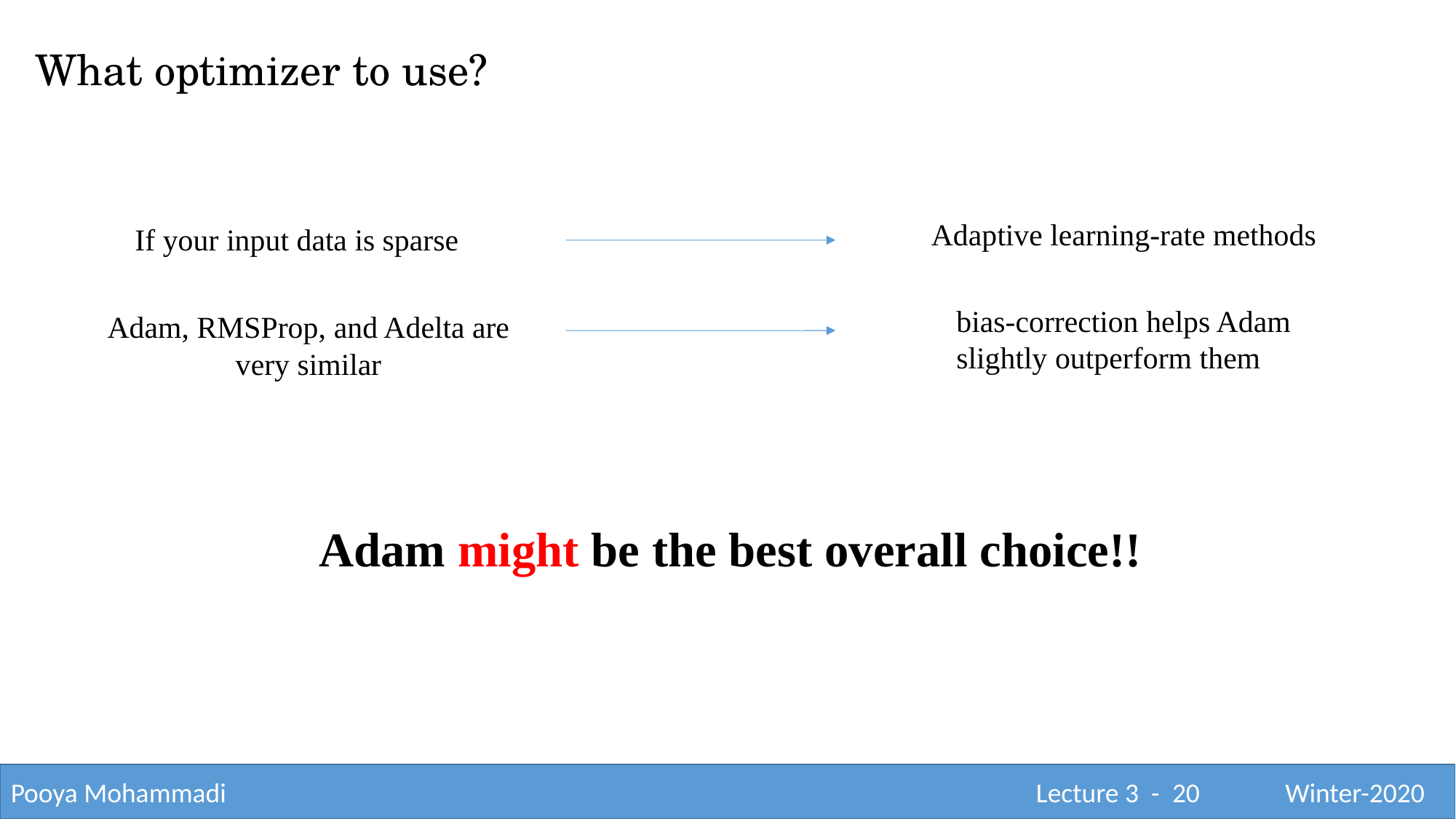

What optimizer to use?
Adaptive learning-rate methods
If your input data is sparse
bias-correction helps Adam slightly outperform them
Adam, RMSProp, and Adelta are
very similar
Adam might be the best overall choice!!
Pooya Mohammadi					     			       Lecture 3  -  20	            Winter-2020